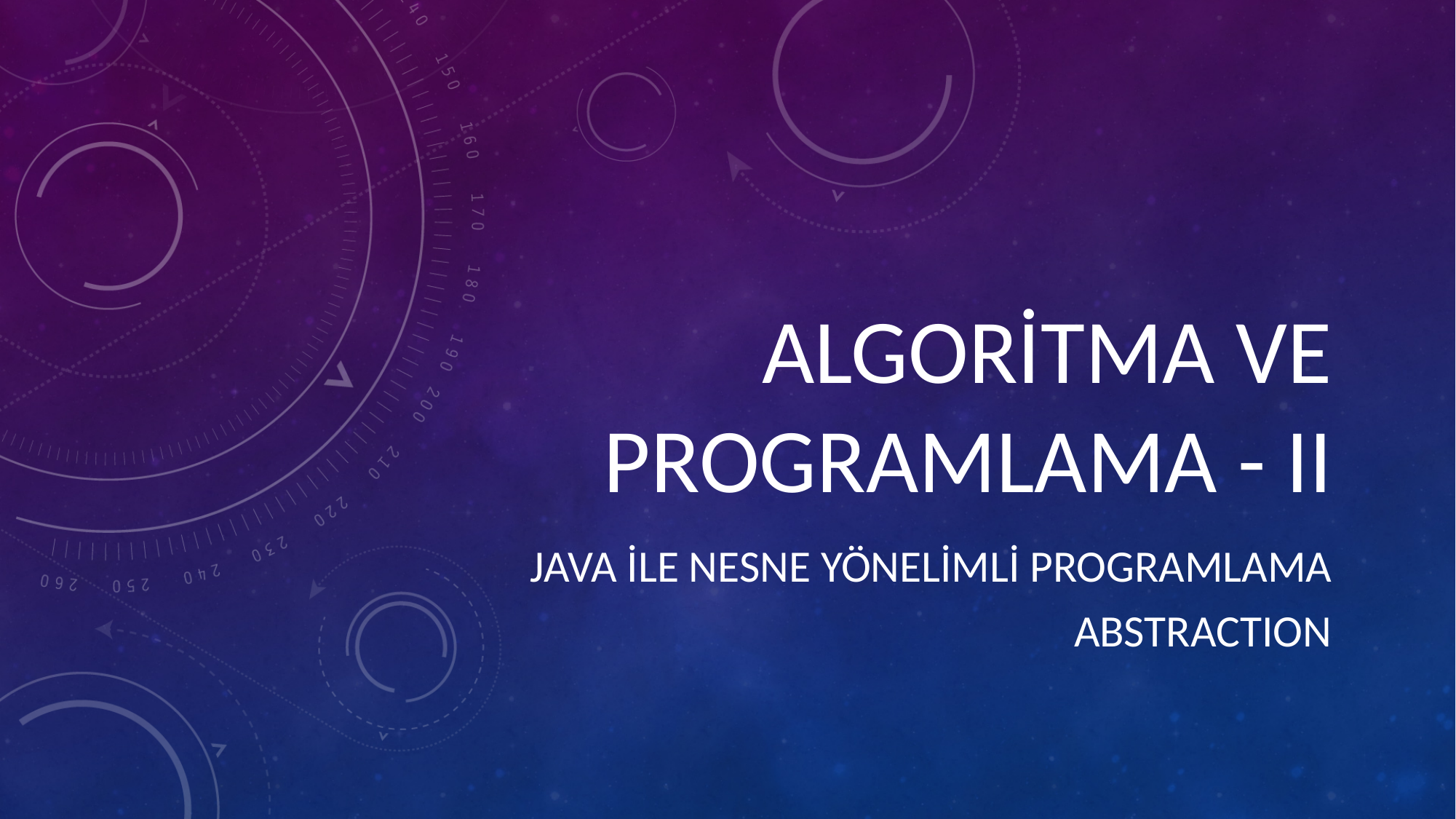

# ALGORİTMA VE PROGRAMLAMA - II
JAVA İLE NESNE YÖNELİMLİ PROGRAMLAMA
ABSTRACTION